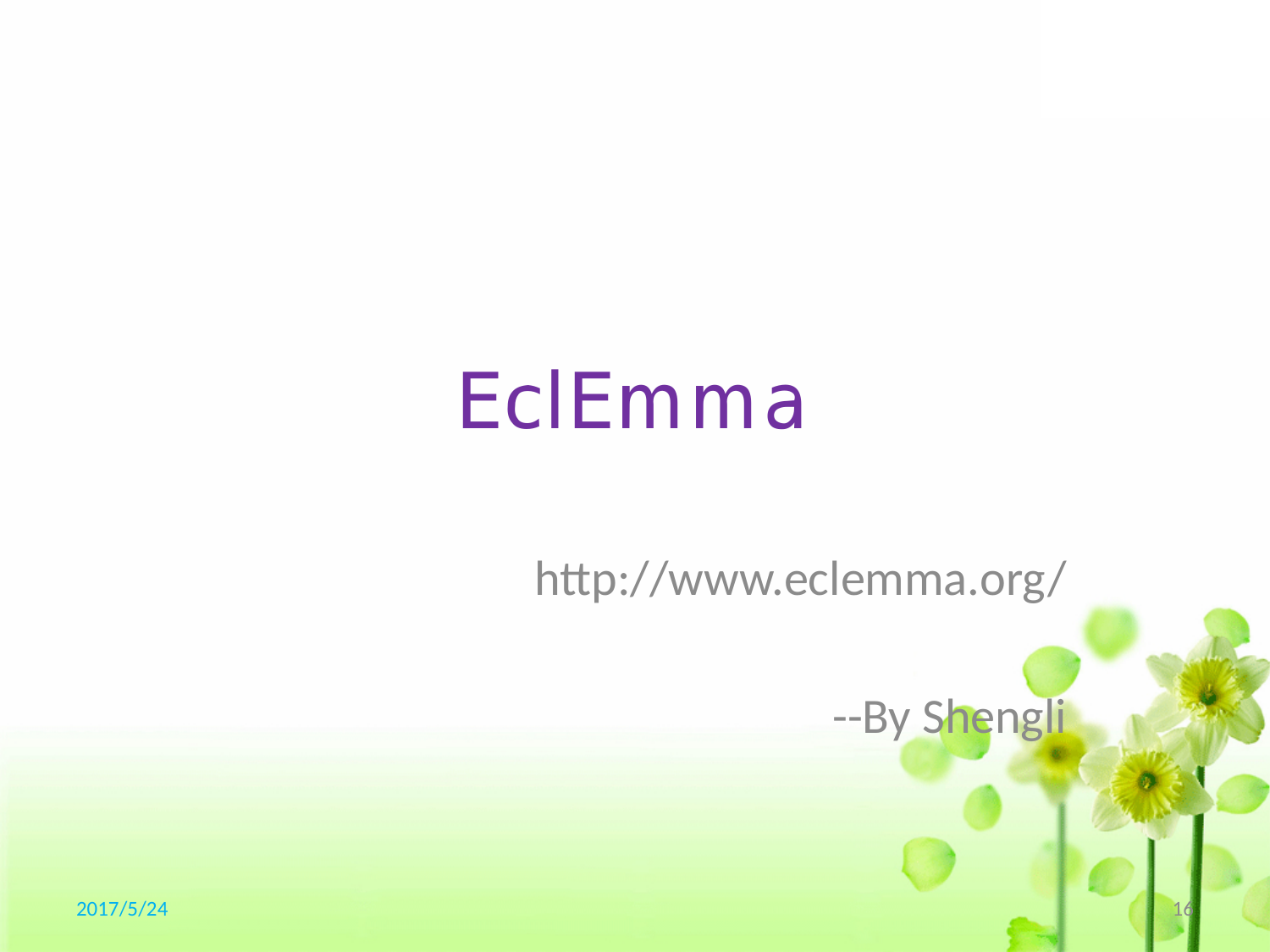

# EclEmma
http://www.eclemma.org/

--By Shengli
2017/5/24
16